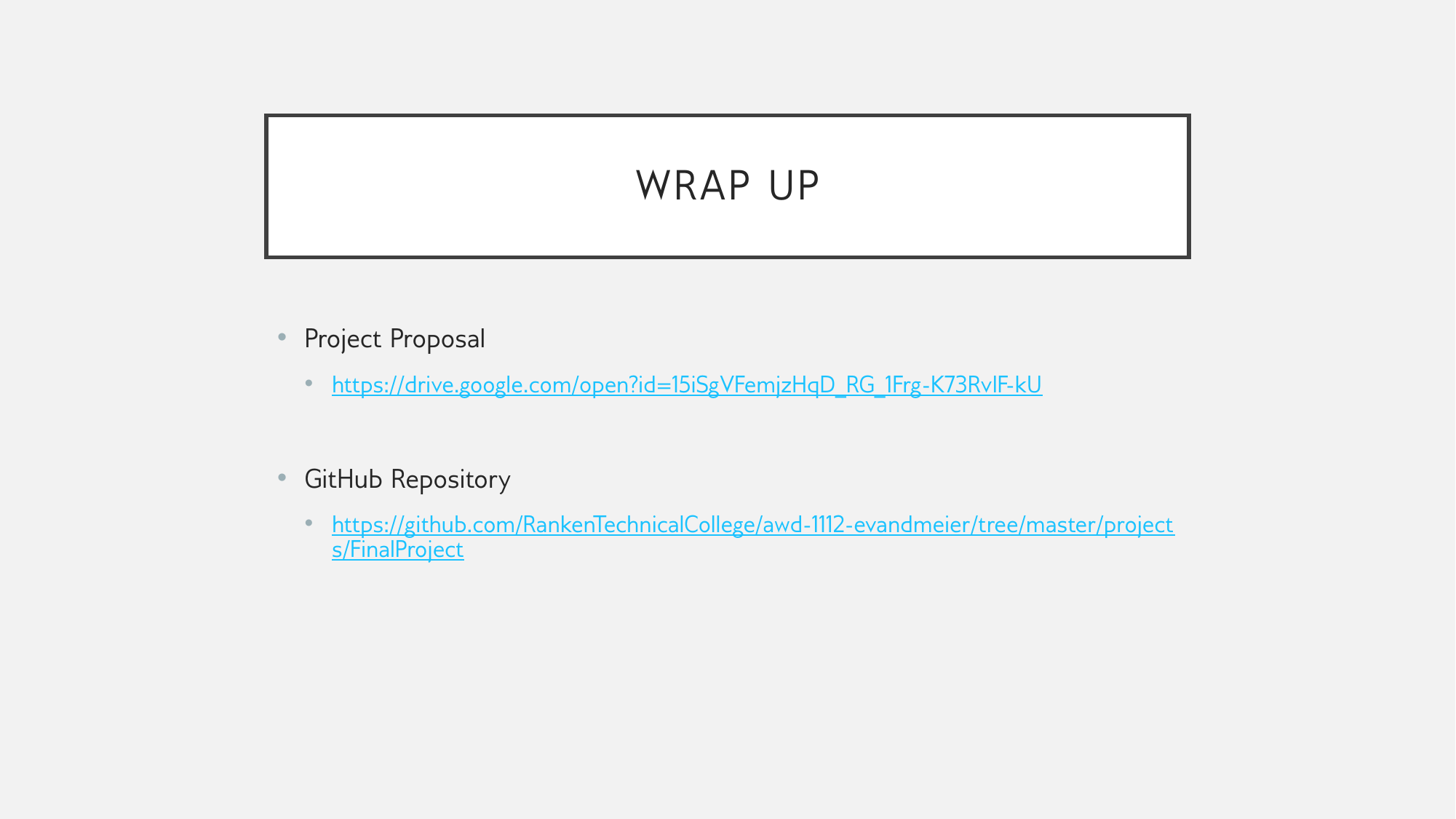

# Wrap Up
Project Proposal
https://drive.google.com/open?id=15iSgVFemjzHqD_RG_1Frg-K73RvIF-kU

GitHub Repository
https://github.com/RankenTechnicalCollege/awd-1112-evandmeier/tree/master/projects/FinalProject